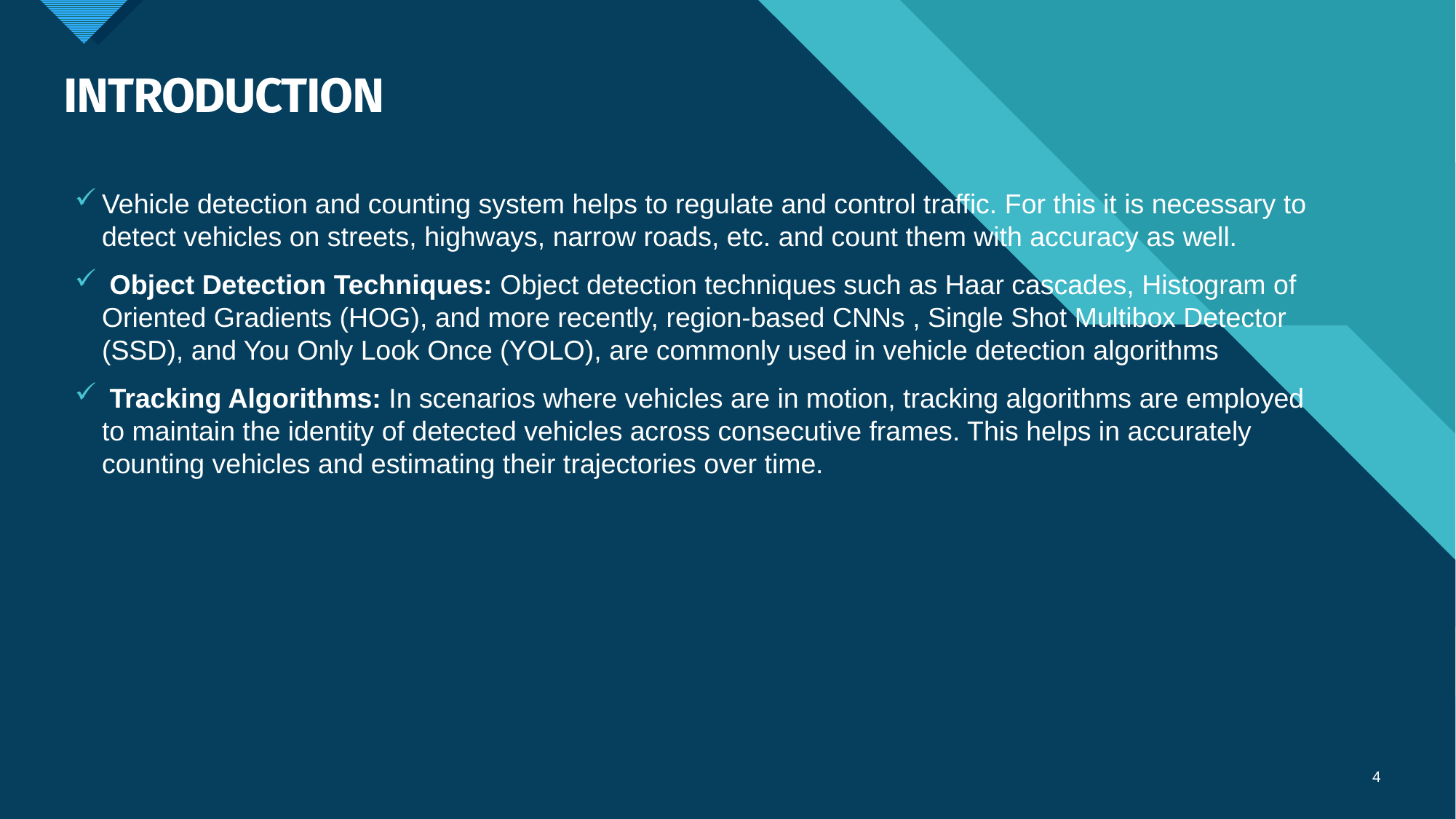

# INTRODUCTION
Vehicle detection and counting system helps to regulate and control traffic. For this it is necessary to detect vehicles on streets, highways, narrow roads, etc. and count them with accuracy as well.
 Object Detection Techniques: Object detection techniques such as Haar cascades, Histogram of Oriented Gradients (HOG), and more recently, region-based CNNs , Single Shot Multibox Detector (SSD), and You Only Look Once (YOLO), are commonly used in vehicle detection algorithms
 Tracking Algorithms: In scenarios where vehicles are in motion, tracking algorithms are employed to maintain the identity of detected vehicles across consecutive frames. This helps in accurately counting vehicles and estimating their trajectories over time.

4